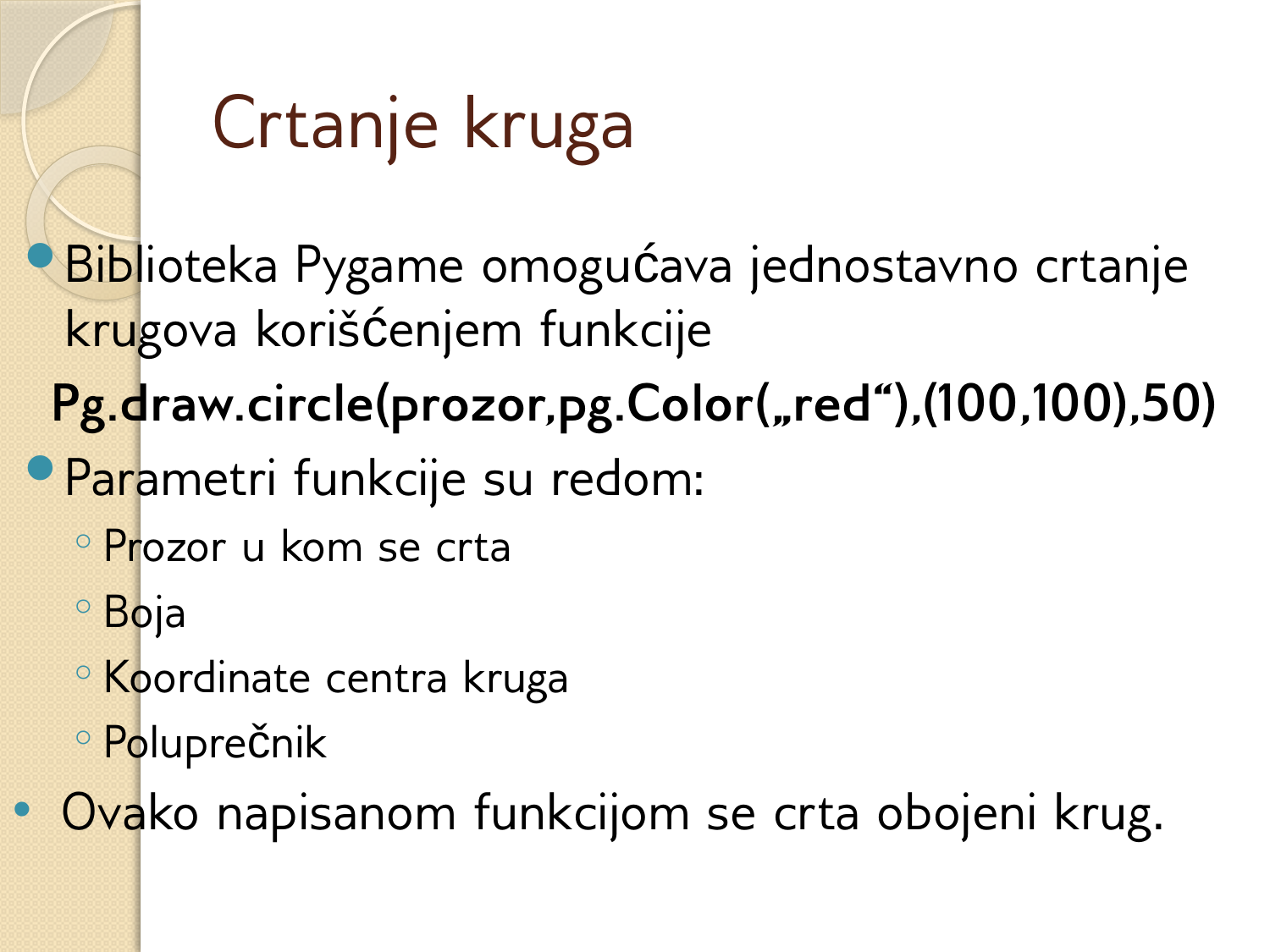

# Crtanje kruga
Biblioteka Pygame omogućava jednostavno crtanje krugova korišćenjem funkcije
Pg.draw.circle(prozor,pg.Color(„red“),(100,100),50)
Parametri funkcije su redom:
Prozor u kom se crta
Boja
Koordinate centra kruga
Poluprečnik
Ovako napisanom funkcijom se crta obojeni krug.